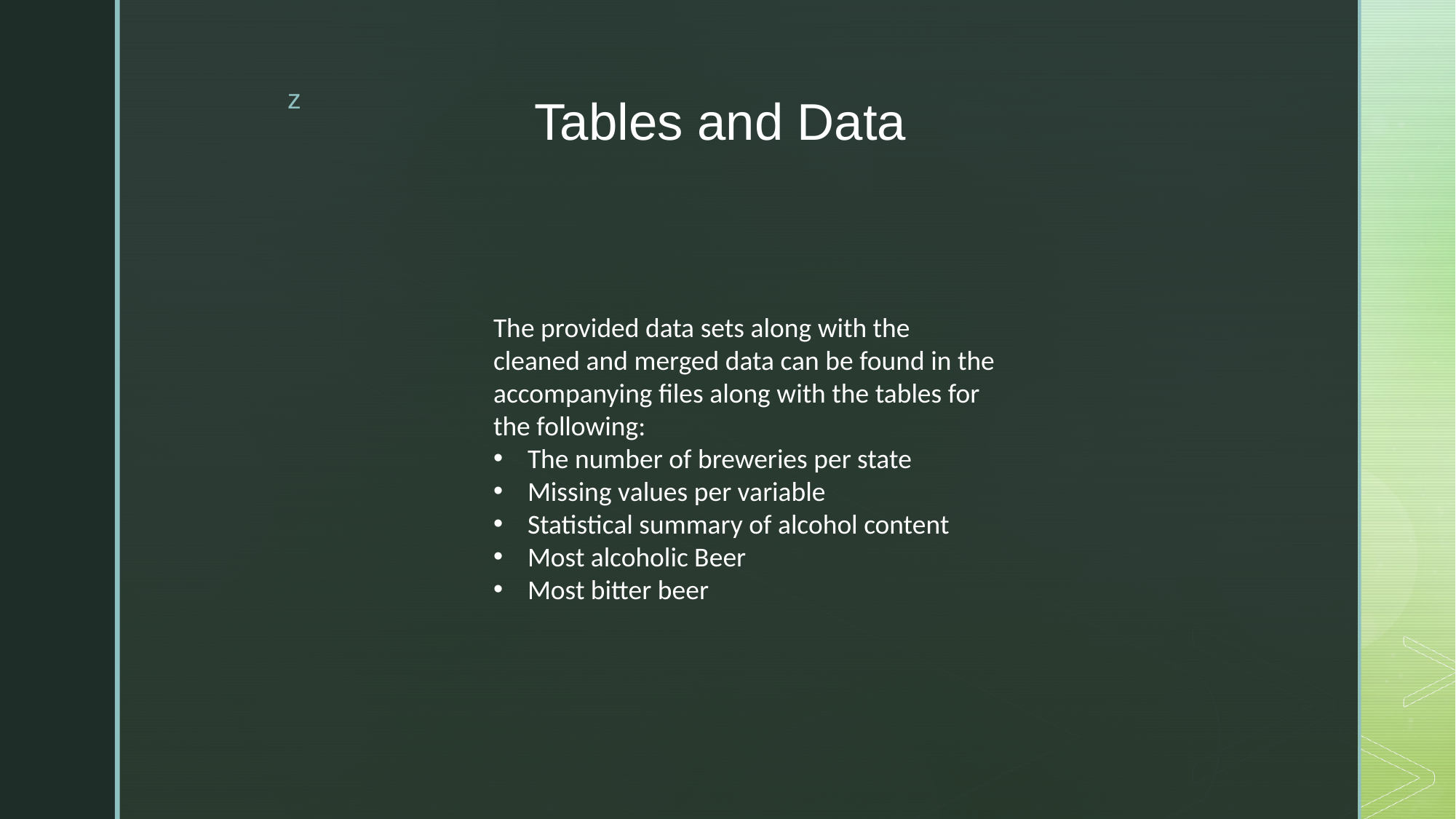

# Tables and Data
The provided data sets along with the cleaned and merged data can be found in the accompanying files along with the tables for the following:
The number of breweries per state
Missing values per variable
Statistical summary of alcohol content
Most alcoholic Beer
Most bitter beer